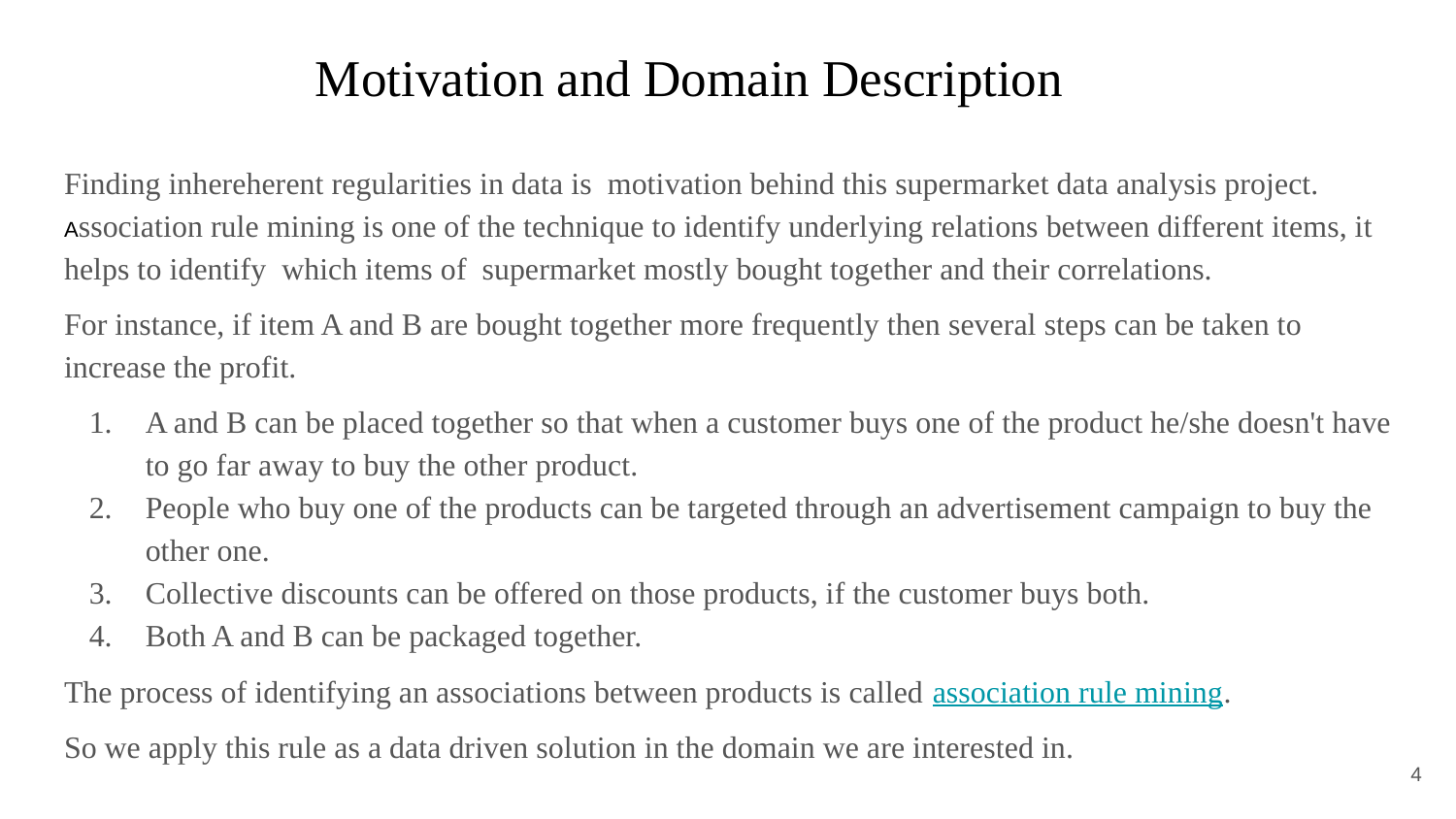

# Motivation and Domain Description
Finding inhereherent regularities in data is  motivation behind this supermarket data analysis project. Association rule mining is one of the technique to identify underlying relations between different items, it helps to identify  which items of  supermarket mostly bought together and their correlations.
For instance, if item A and B are bought together more frequently then several steps can be taken to increase the profit.
A and B can be placed together so that when a customer buys one of the product he/she doesn't have to go far away to buy the other product.
People who buy one of the products can be targeted through an advertisement campaign to buy the other one.
Collective discounts can be offered on those products, if the customer buys both.
Both A and B can be packaged together.
The process of identifying an associations between products is called association rule mining.
So we apply this rule as a data driven solution in the domain we are interested in.

4